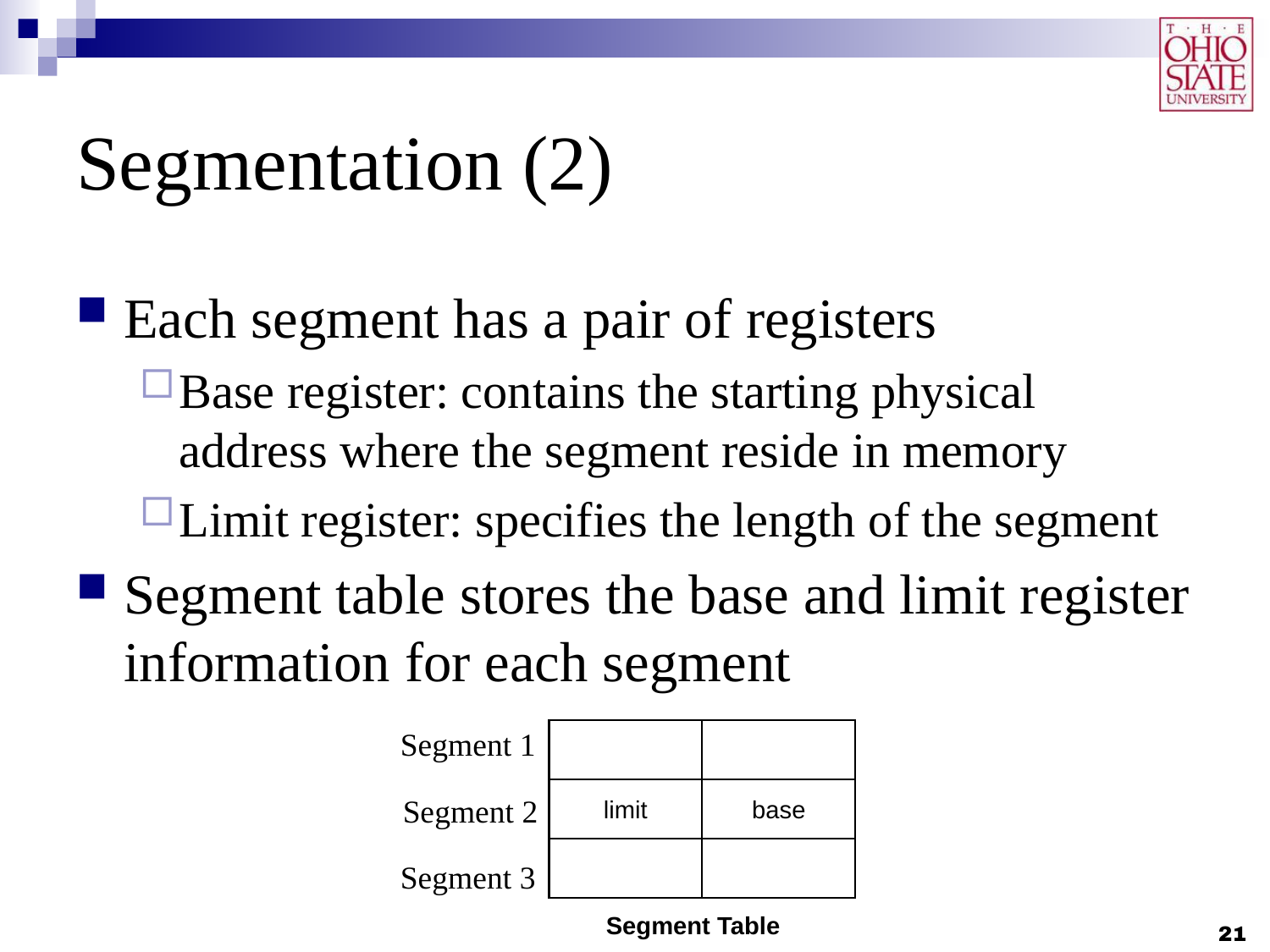

# Segmentation (2)
Each segment has a pair of registers
Base register: contains the starting physical address where the segment reside in memory
Limit register: specifies the length of the segment
Segment table stores the base and limit register information for each segment

Segment 1

limit
base

Segment 2
Segment 3
21
Segment Table